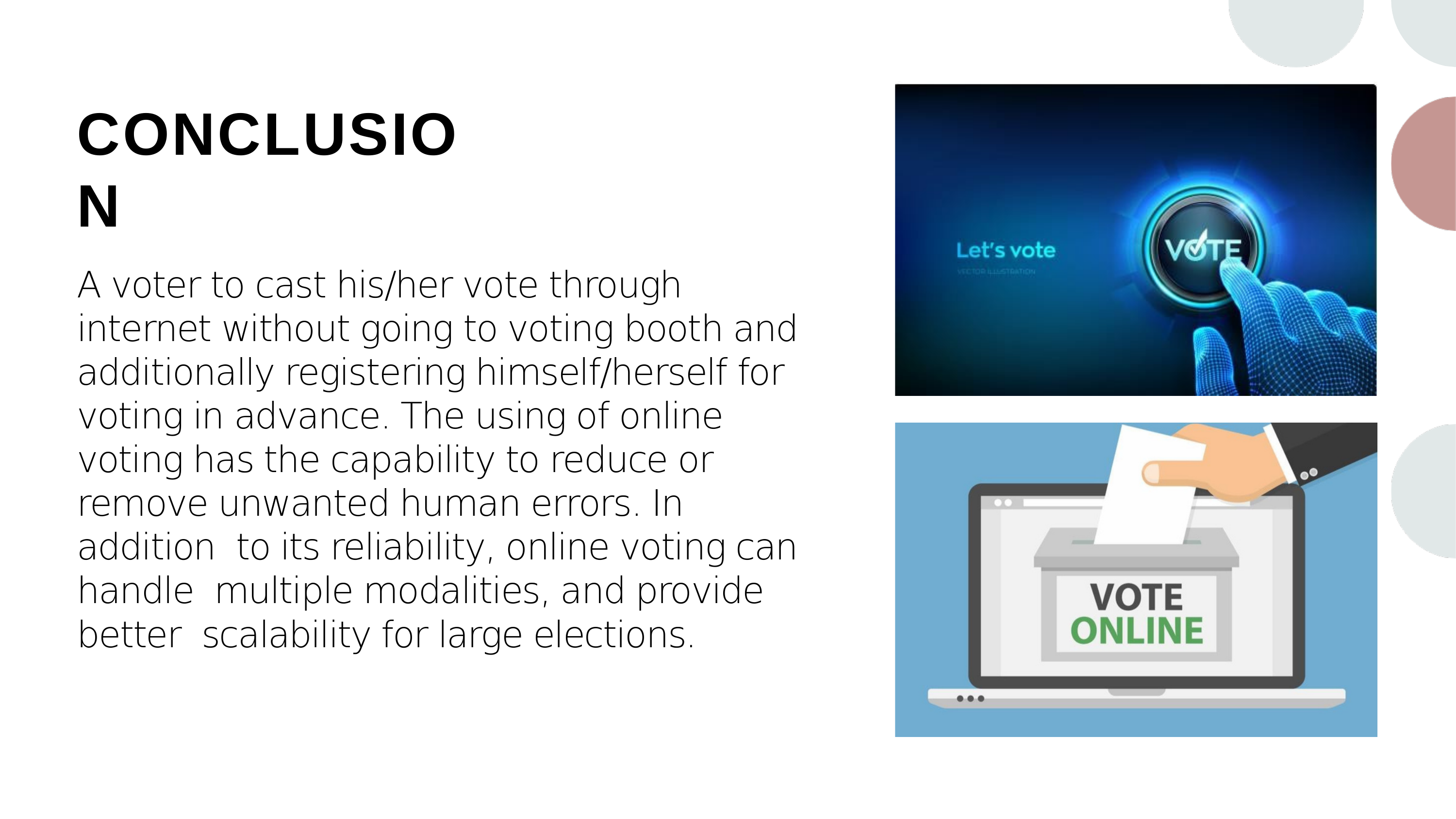

CONCLUSION

A voter to cast his/her vote through  internet without going to voting booth and  additionally registering himself/herself for  voting in advance. The using of online  voting has the capability to reduce or  remove unwanted human errors. In addition  to its reliability, online voting can handle  multiple modalities, and provide better  scalability for large elections.